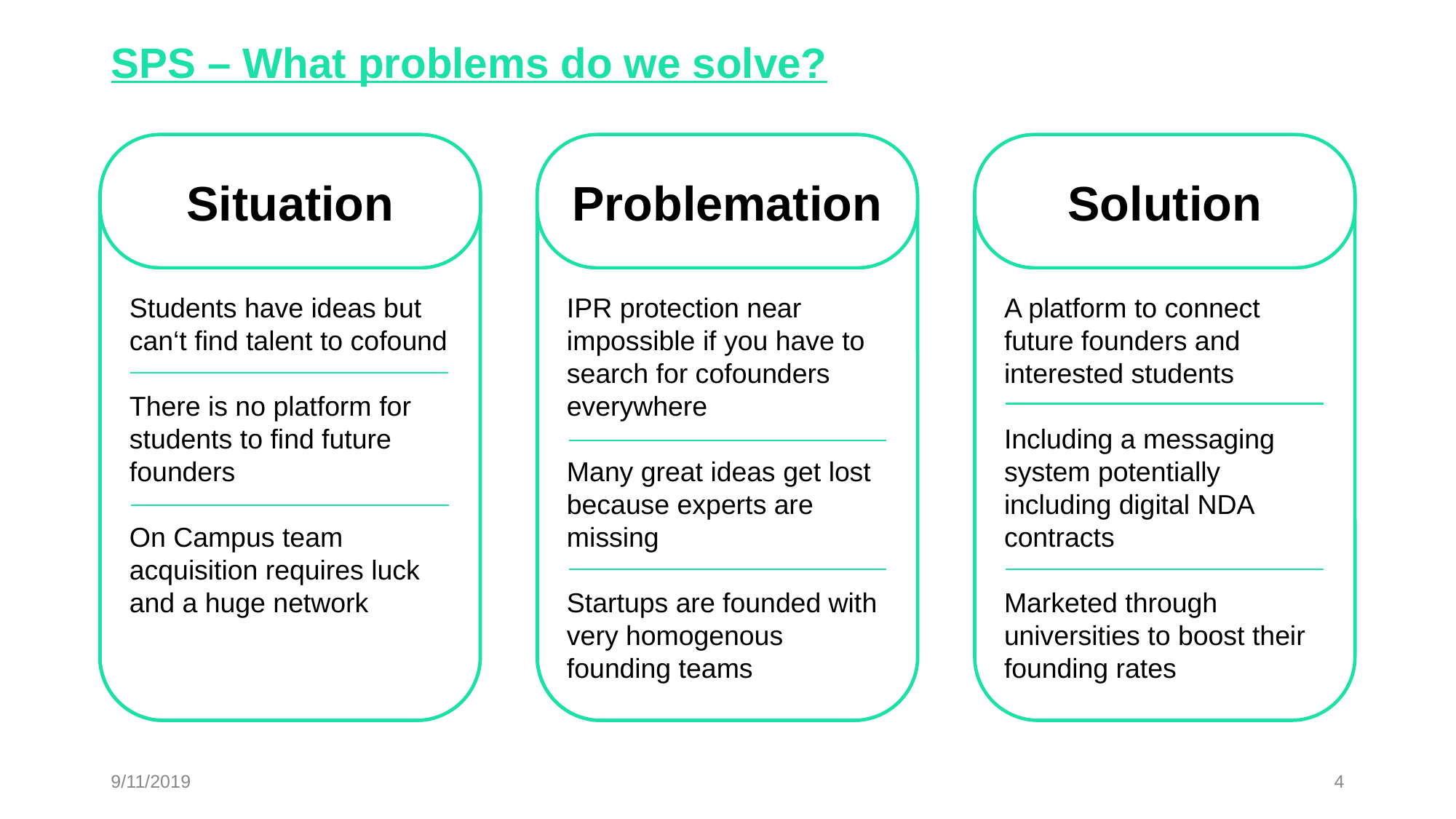

SPS – What problems do we solve?
#
Students have ideas but can‘t find talent to cofound
There is no platform for students to find future founders
On Campus team aquisition requires luck and a huge network
Students have ideas but can‘t find talent to cofound

There is no platform for students to find future founders

On Campus team acquisition requires luck and a huge network
Situation
IPR protection near impossible if you have to search for cofounders everywhere
Many great ideas get lost because experts are missing
Startups are founded with very homogenous founding teams
Problemation
IPR protection near impossible if you have to search for cofounders everywhere

Many great ideas get lost because experts are missing

Startups are founded with very homogenous founding teams
A platform to connect
future founders and interested students

Including a messaging system potentially including digital NDA contracts

Marketed through universities to boost their founding rates
Solution
9/11/2019
4